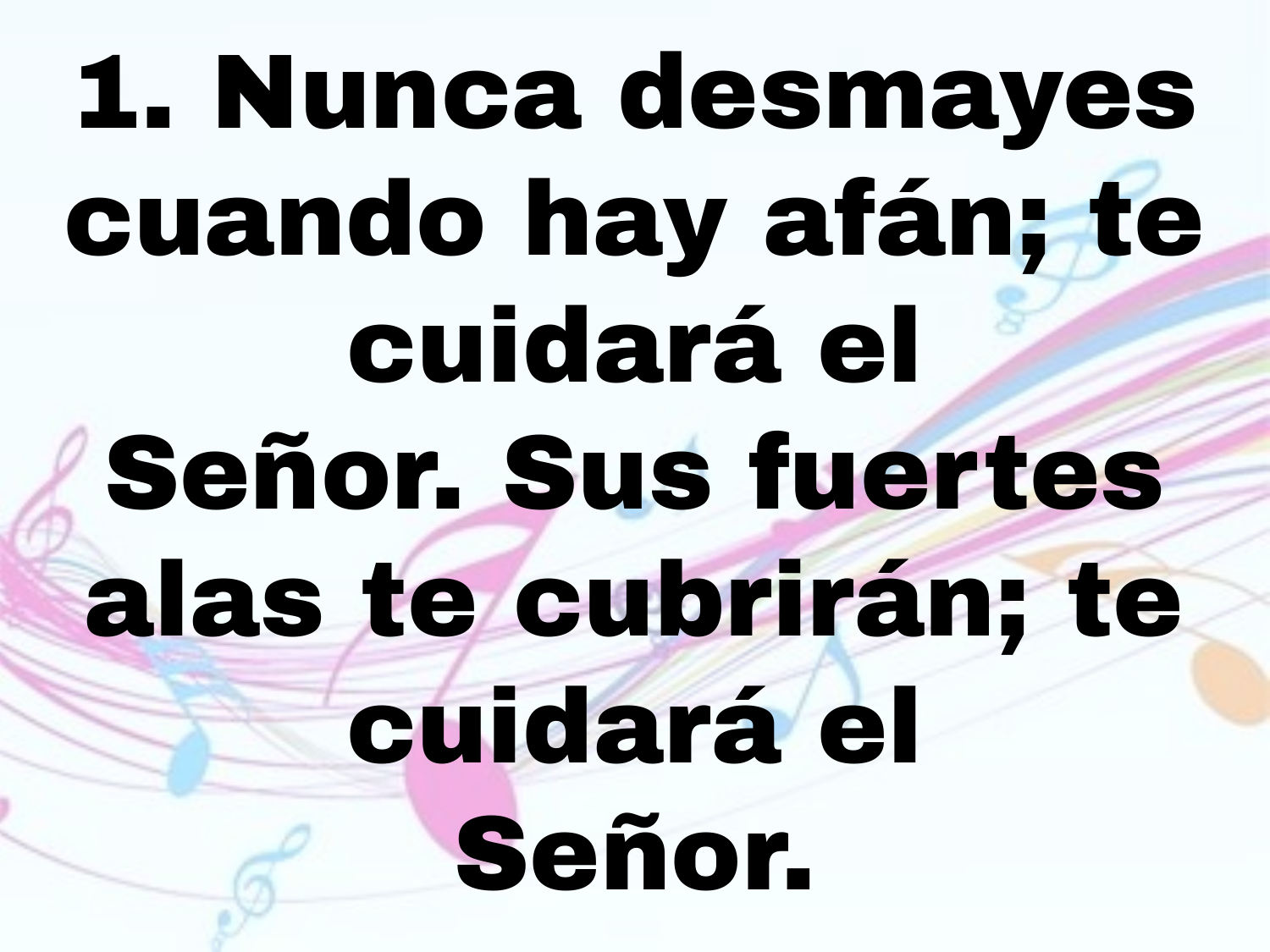

1. Nunca desmayes cuando hay afán; te cuidará el
Señor. Sus fuertes alas te cubrirán; te cuidará el
Señor.